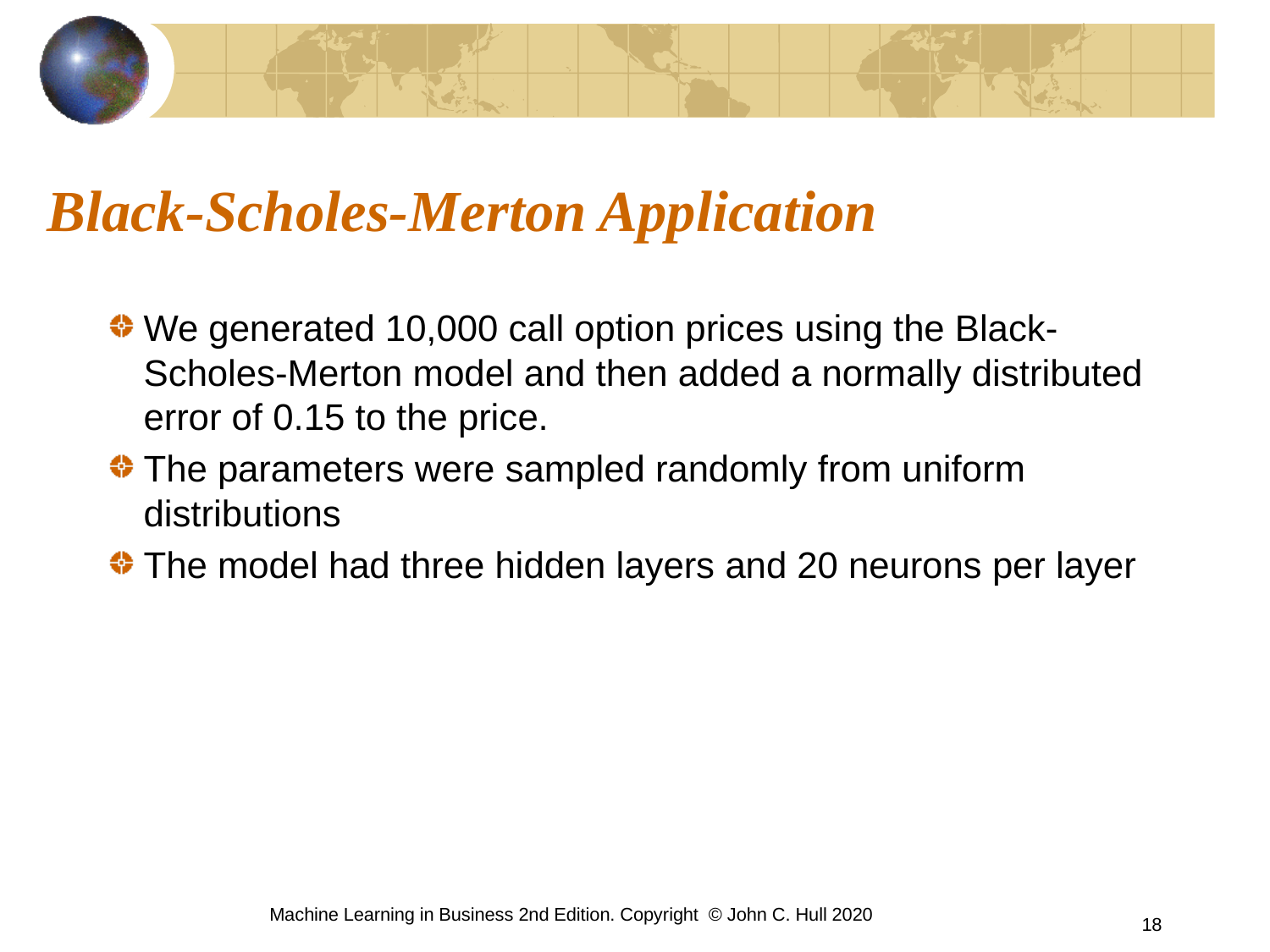

# Black-Scholes-Merton Application
We generated 10,000 call option prices using the Black-Scholes-Merton model and then added a normally distributed error of 0.15 to the price.
The parameters were sampled randomly from uniform distributions
The model had three hidden layers and 20 neurons per layer

Machine Learning in Business 2nd Edition. Copyright  © John C. Hull 2020
18